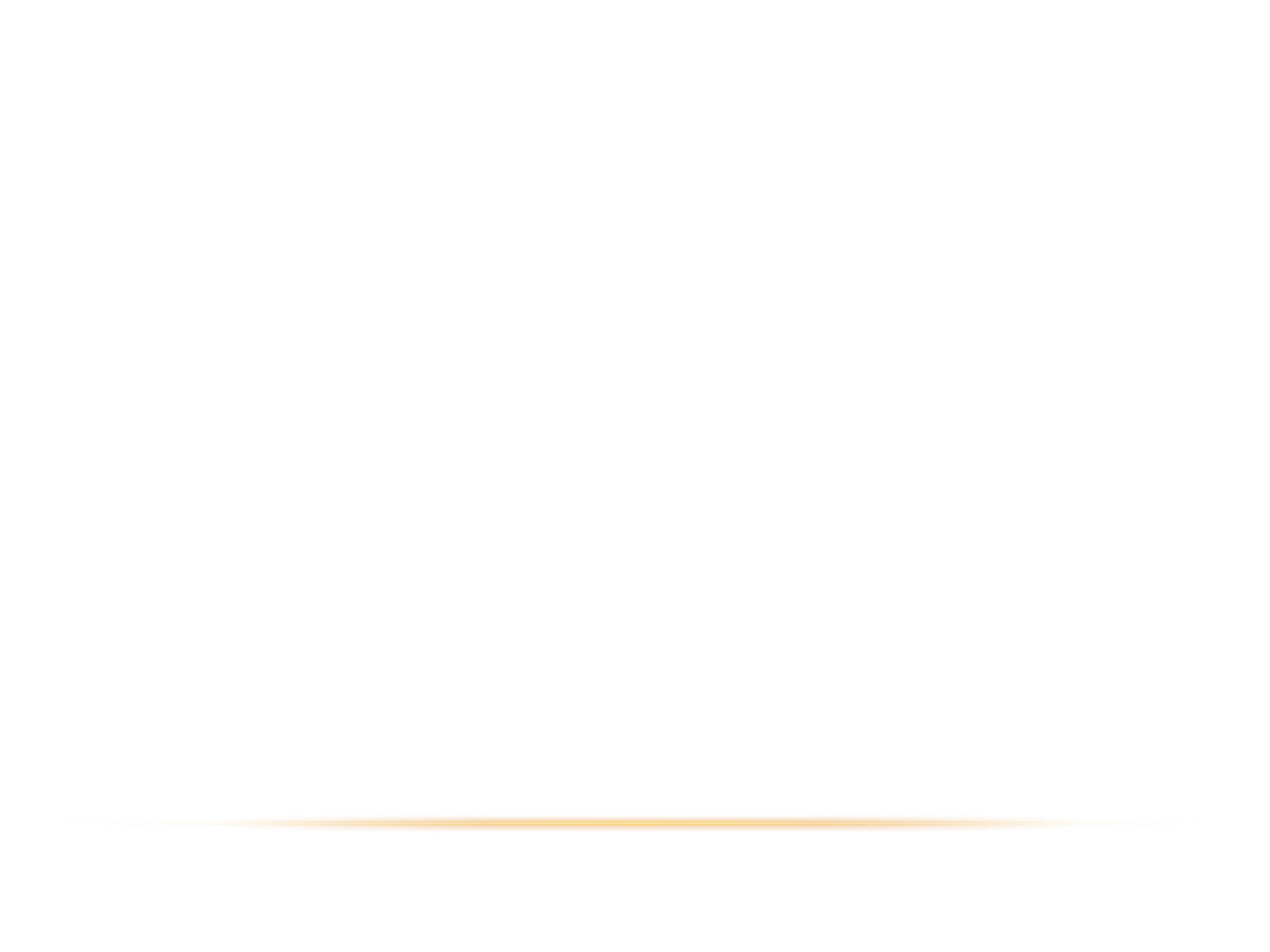

Modeling When to Retire
Assumptions for Modeling:
Start working at age 22 and live until the average age of 85.45.
Start contribution to 401K at 22 with initial contribution of $8,500 and $17,500 thereafter.
For the 401k balance, assume a growth rate of 7% compounded over contribution period.